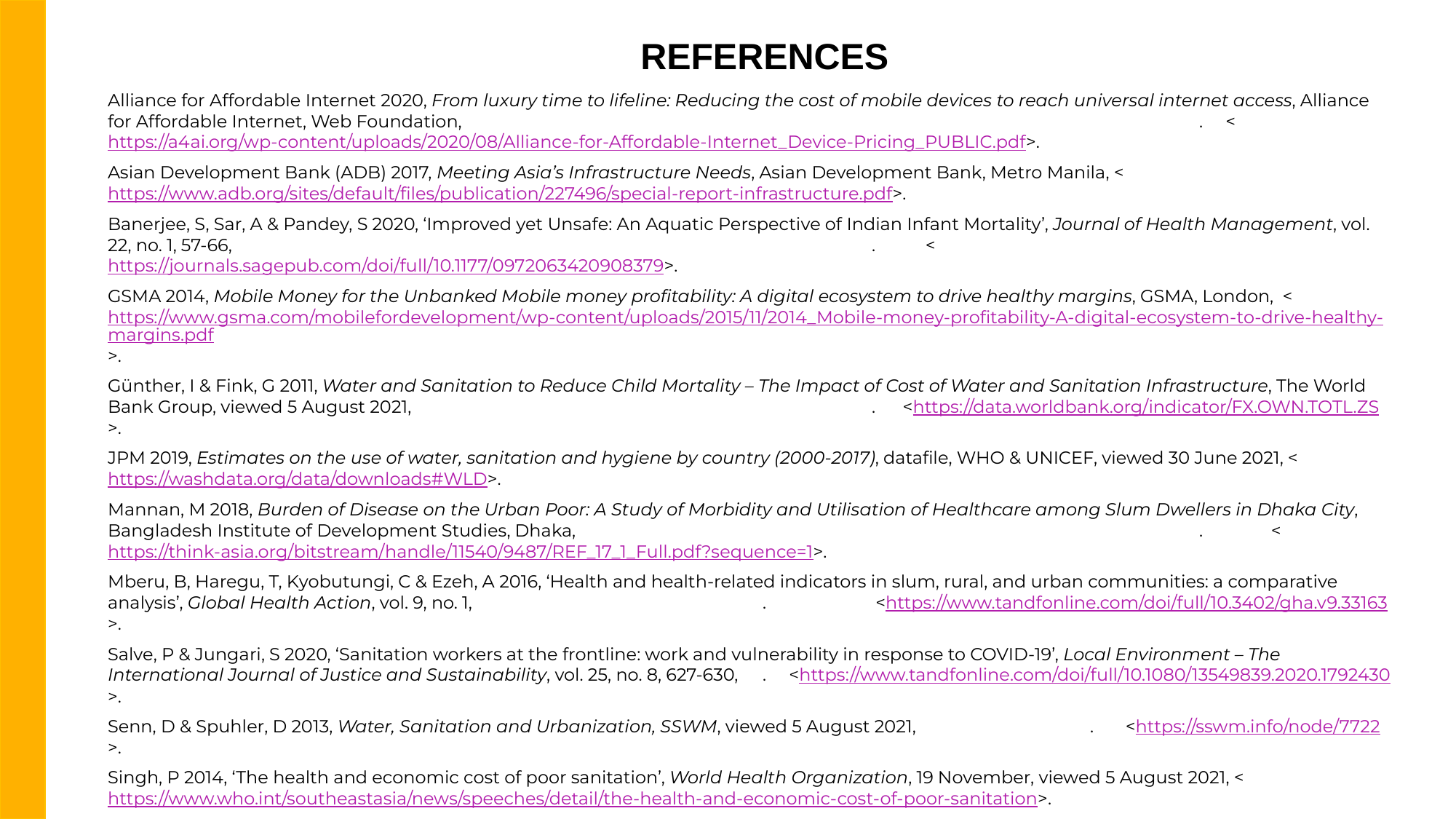

REFERENCES
Alliance for Affordable Internet 2020, From luxury time to lifeline: Reducing the cost of mobile devices to reach universal internet access, Alliance for Affordable Internet, Web Foundation,  							.     <https://a4ai.org/wp-content/uploads/2020/08/Alliance-for-Affordable-Internet_Device-Pricing_PUBLIC.pdf>.
Asian Development Bank (ADB) 2017, Meeting Asia’s Infrastructure Needs, Asian Development Bank, Metro Manila, <https://www.adb.org/sites/default/files/publication/227496/special-report-infrastructure.pdf>.
Banerjee, S, Sar, A & Pandey, S 2020, ‘Improved yet Unsafe: An Aquatic Perspective of Indian Infant Mortality’, Journal of Health Management, vol. 22, no. 1, 57-66, 						.           <https://journals.sagepub.com/doi/full/10.1177/0972063420908379>.
GSMA 2014, Mobile Money for the Unbanked Mobile money profitability: A digital ecosystem to drive healthy margins, GSMA, London,  <https://www.gsma.com/mobilefordevelopment/wp-content/uploads/2015/11/2014_Mobile-money-profitability-A-digital-ecosystem-to-drive-healthy-margins.pdf>.
Günther, I & Fink, G 2011, Water and Sanitation to Reduce Child Mortality – The Impact of Cost of Water and Sanitation Infrastructure, The World Bank Group, viewed 5 August 2021, 					.      <https://data.worldbank.org/indicator/FX.OWN.TOTL.ZS>.
JPM 2019, Estimates on the use of water, sanitation and hygiene by country (2000-2017), datafile, WHO & UNICEF, viewed 30 June 2021, <https://washdata.org/data/downloads#WLD>.
Mannan, M 2018, Burden of Disease on the Urban Poor: A Study of Morbidity and Utilisation of Healthcare among Slum Dwellers in Dhaka City, Bangladesh Institute of Development Studies, Dhaka, 						.               <https://think-asia.org/bitstream/handle/11540/9487/REF_17_1_Full.pdf?sequence=1>.
Mberu, B, Haregu, T, Kyobutungi, C & Ezeh, A 2016, ‘Health and health-related indicators in slum, rural, and urban communities: a comparative analysis’, Global Health Action, vol. 9, no. 1,  			.                        <https://www.tandfonline.com/doi/full/10.3402/gha.v9.33163>.
Salve, P & Jungari, S 2020, ‘Sanitation workers at the frontline: work and vulnerability in response to COVID-19’, Local Environment – The International Journal of Justice and Sustainability, vol. 25, no. 8, 627-630, 	.     <https://www.tandfonline.com/doi/full/10.1080/13549839.2020.1792430>.
Senn, D & Spuhler, D 2013, Water, Sanitation and Urbanization, SSWM, viewed 5 August 2021,  		.       <https://sswm.info/node/7722>.
Singh, P 2014, ‘The health and economic cost of poor sanitation’, World Health Organization, 19 November, viewed 5 August 2021, <https://www.who.int/southeastasia/news/speeches/detail/the-health-and-economic-cost-of-poor-sanitation>.